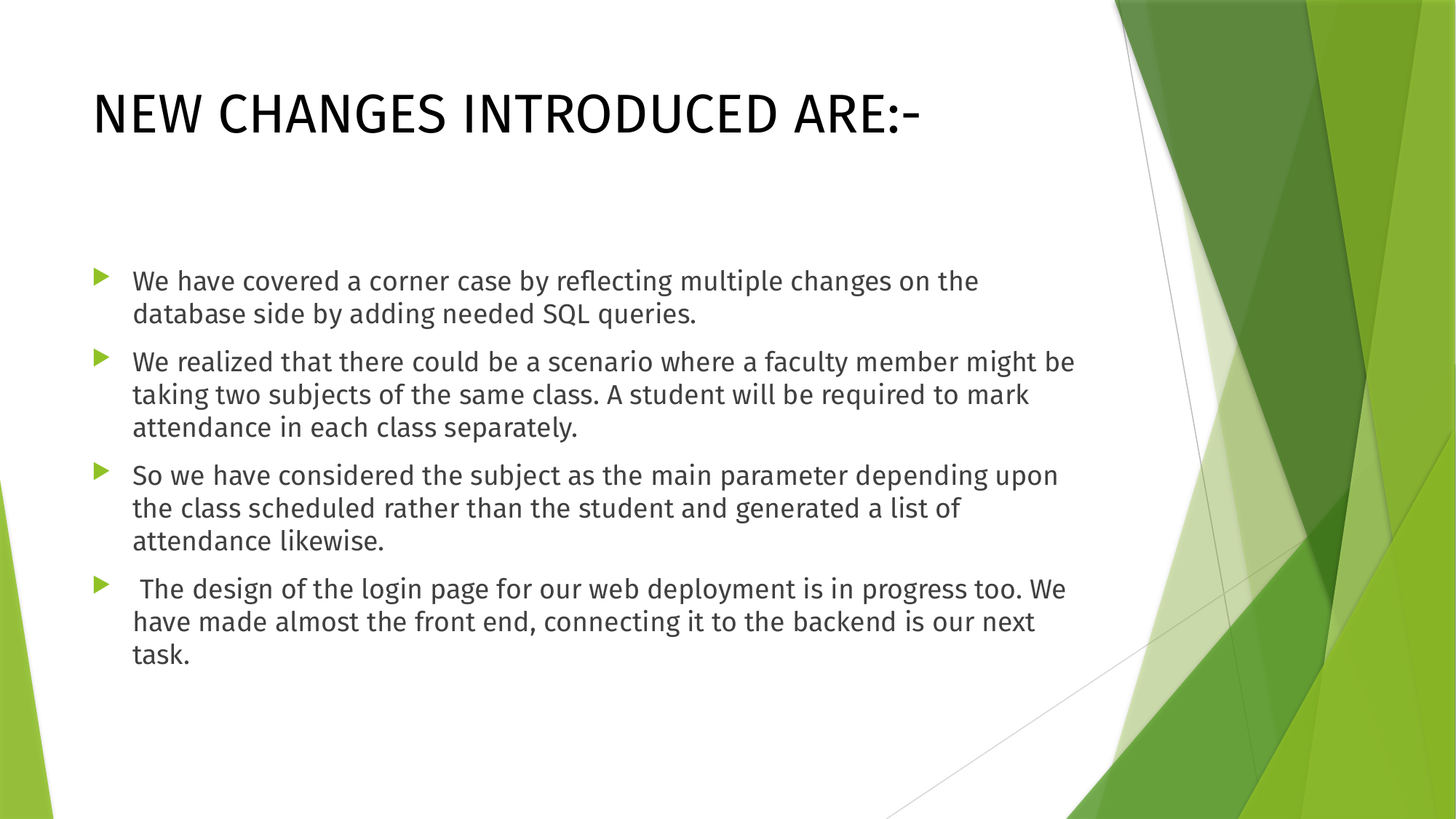

# NEW CHANGES INTRODUCED ARE:-
We have covered a corner case by reflecting multiple changes on the database side by adding needed SQL queries.
We realized that there could be a scenario where a faculty member might be taking two subjects of the same class. A student will be required to mark attendance in each class separately.
So we have considered the subject as the main parameter depending upon the class scheduled rather than the student and generated a list of attendance likewise.
 The design of the login page for our web deployment is in progress too. We have made almost the front end, connecting it to the backend is our next task.